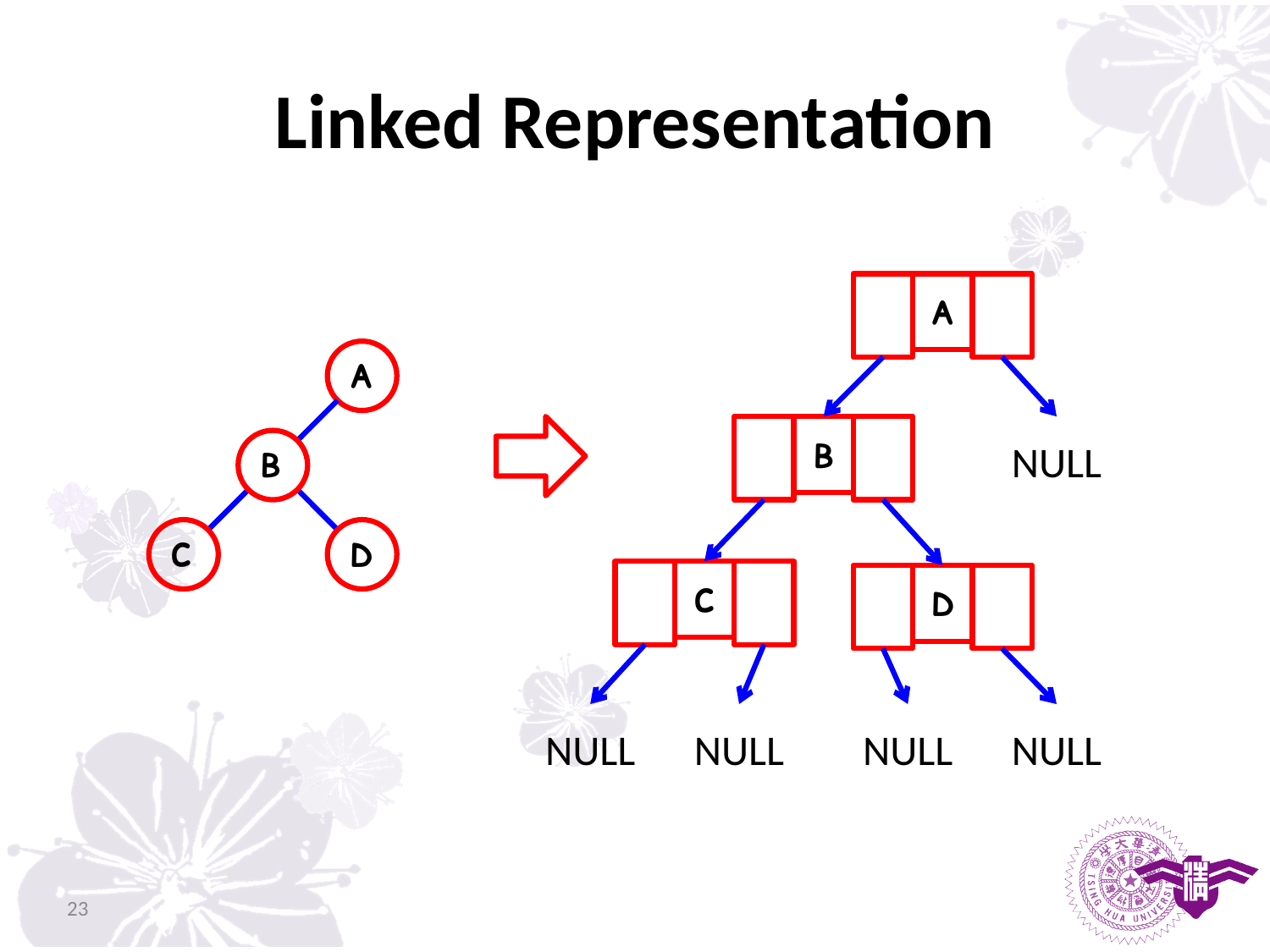

# Linked Representation

A

B

NULL

C

D

NULL
NULL
NULL
NULL
A

B

C

D

23